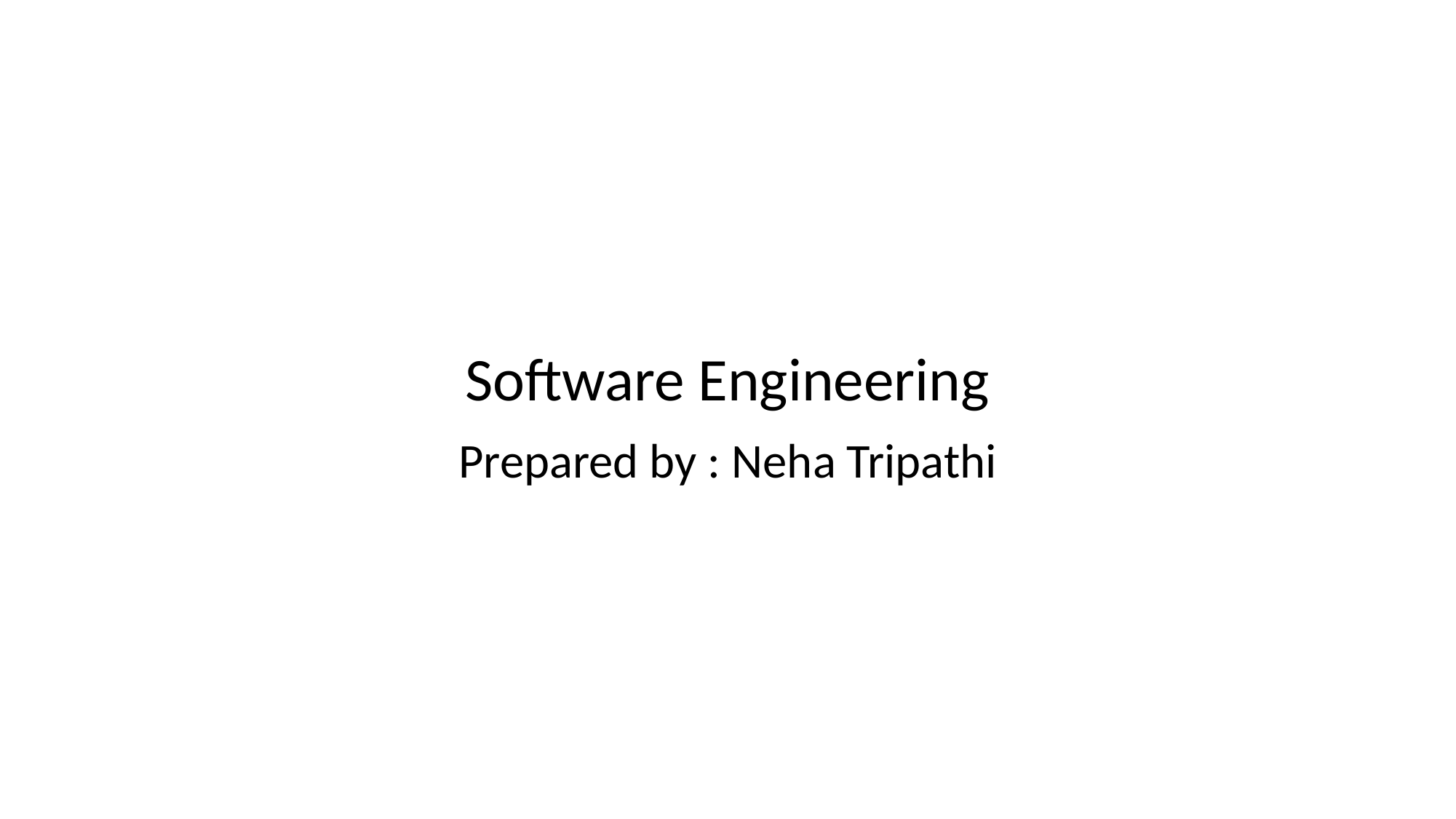

# Software Engineering
Prepared by : Neha Tripathi